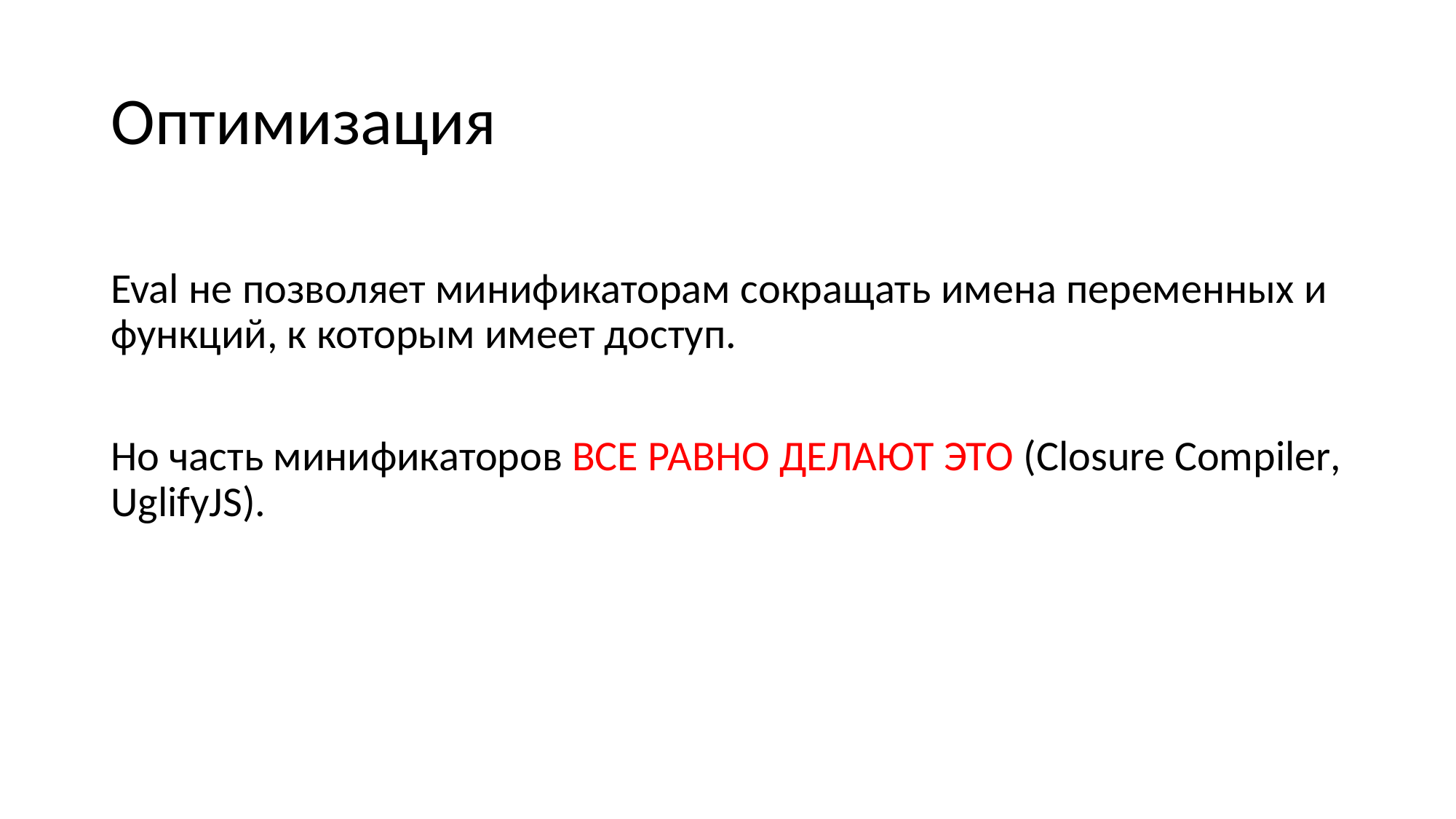

# Оптимизация
Eval не позволяет минификаторам сокращать имена переменных и функций, к которым имеет доступ.

Но часть минификаторов ВСЕ РАВНО ДЕЛАЮТ ЭТО (Closure Compiler, UglifyJS).